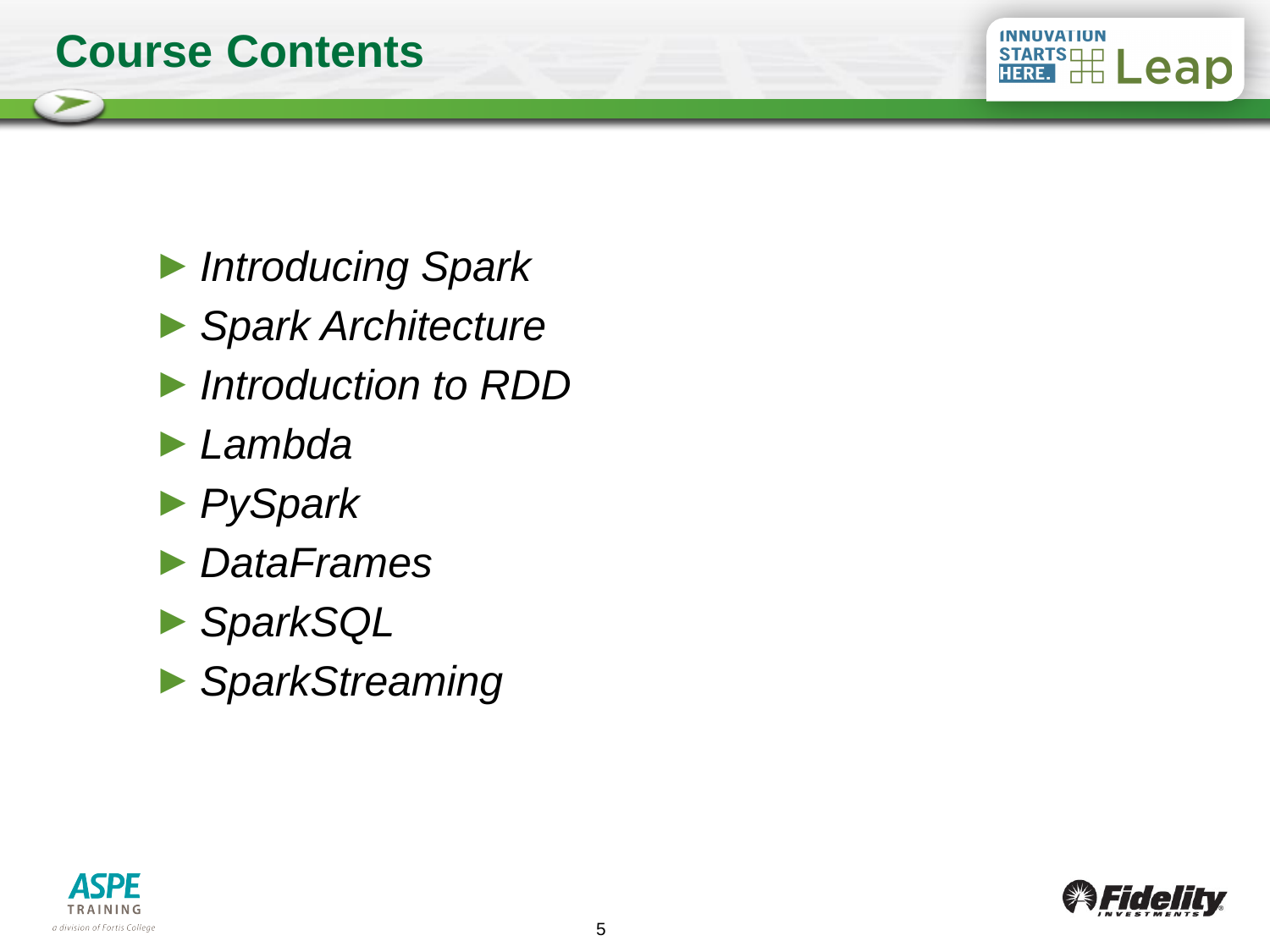

# Course Contents
Introducing Spark
Spark Architecture
Introduction to RDD
Lambda
PySpark
DataFrames
SparkSQL
SparkStreaming